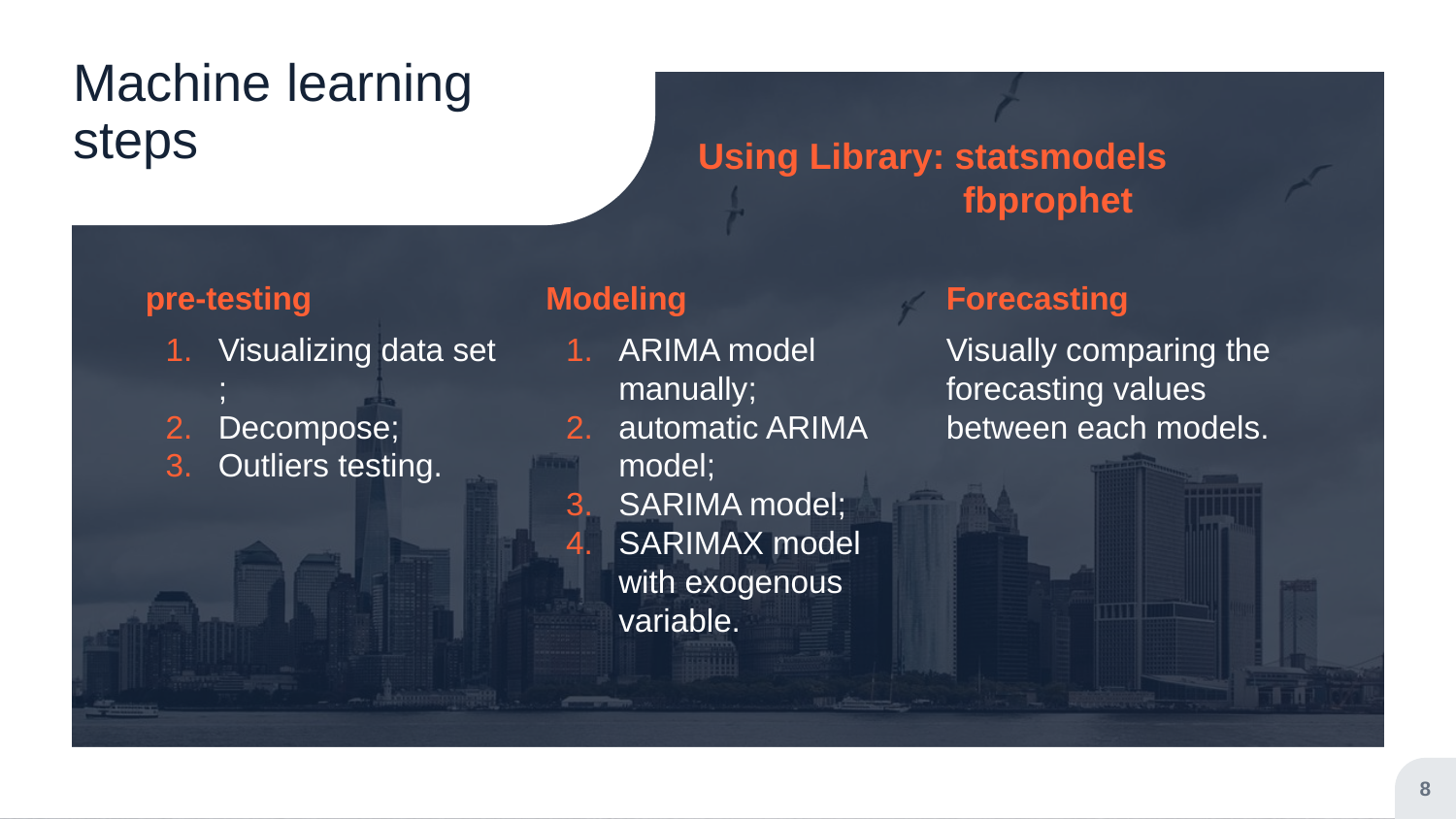

# Machine learning steps
Using Library: statsmodels
                          fbprophet
pre-testing
Visualizing data set ;
Decompose;
Outliers testing.

Modeling
ARIMA model manually;
automatic ARIMA model;
SARIMA model;
SARIMAX model with exogenous variable.

Forecasting
Visually comparing the forecasting values between each models.

8